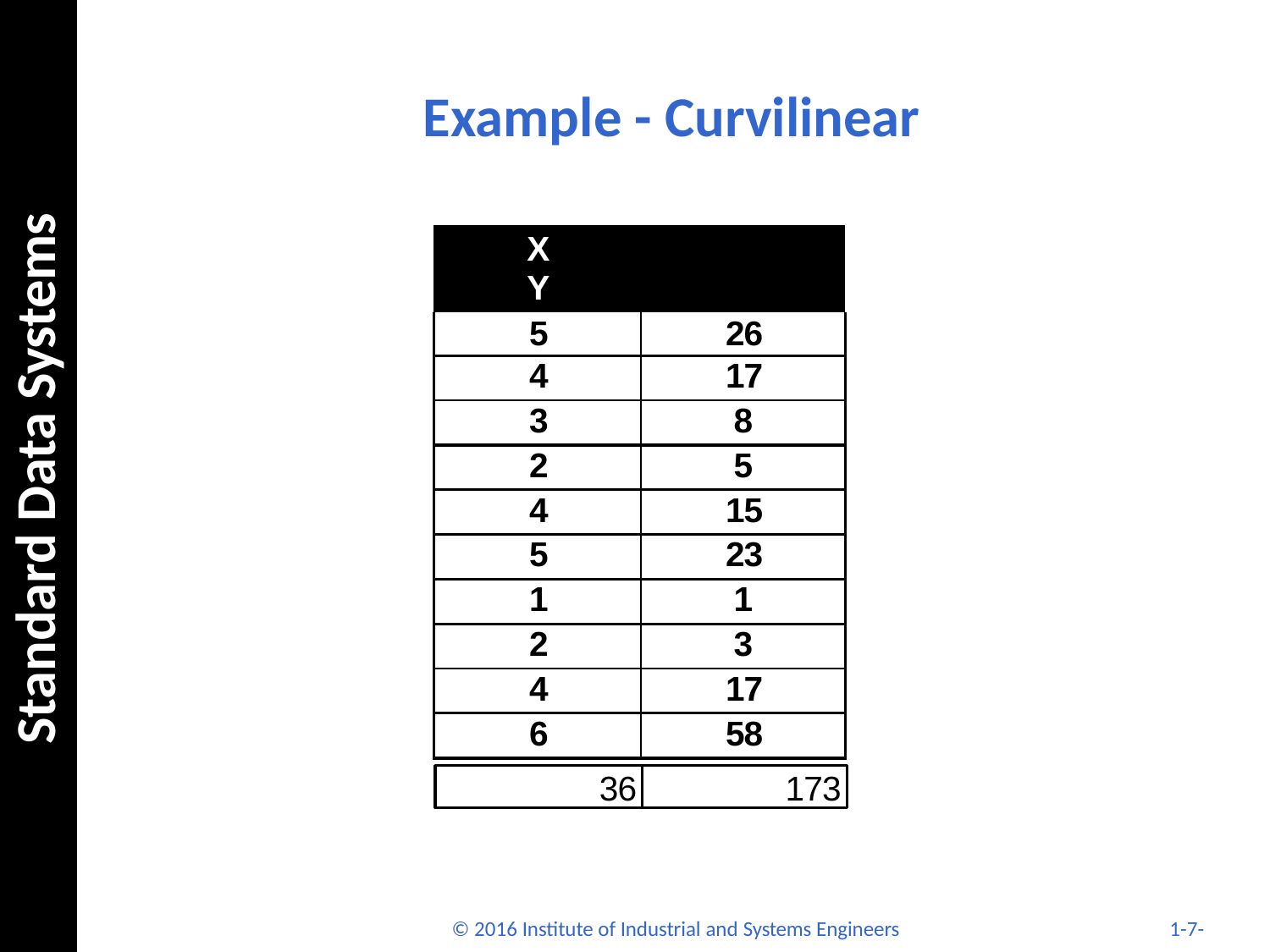

# Example - Curvilinear
Standard Data Systems
| X Y |  |
| --- | --- |
| 5 | 26 |
| 4 | 17 |
| 3 | 8 |
| 2 | 5 |
| 4 | 15 |
| 5 | 23 |
| 1 | 1 |
| 2 | 3 |
| 4 | 17 |
| 6 | 58 |
36
173
© 2016 Institute of Industrial and Systems Engineers
1-7-